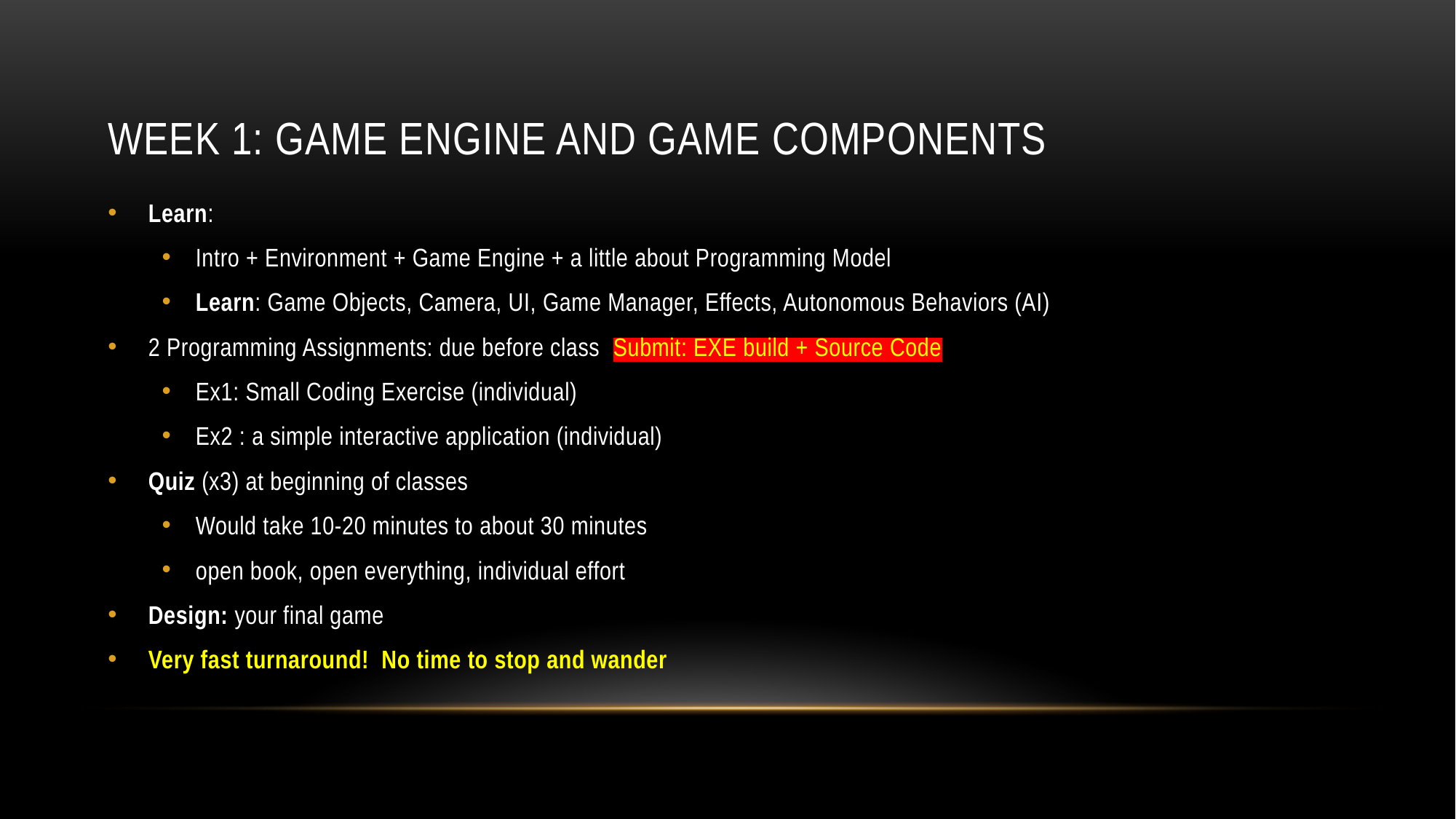

# Week 1: Game Engine and Game Components
Learn:
Intro + Environment + Game Engine + a little about Programming Model
Learn: Game Objects, Camera, UI, Game Manager, Effects, Autonomous Behaviors (AI)
2 Programming Assignments: due before class  Submit: EXE build + Source Code
Ex1: Small Coding Exercise (individual)
Ex2 : a simple interactive application (individual)
Quiz (x3) at beginning of classes
Would take 10-20 minutes to about 30 minutes
open book, open everything, individual effort
Design: your final game
Very fast turnaround!  No time to stop and wander